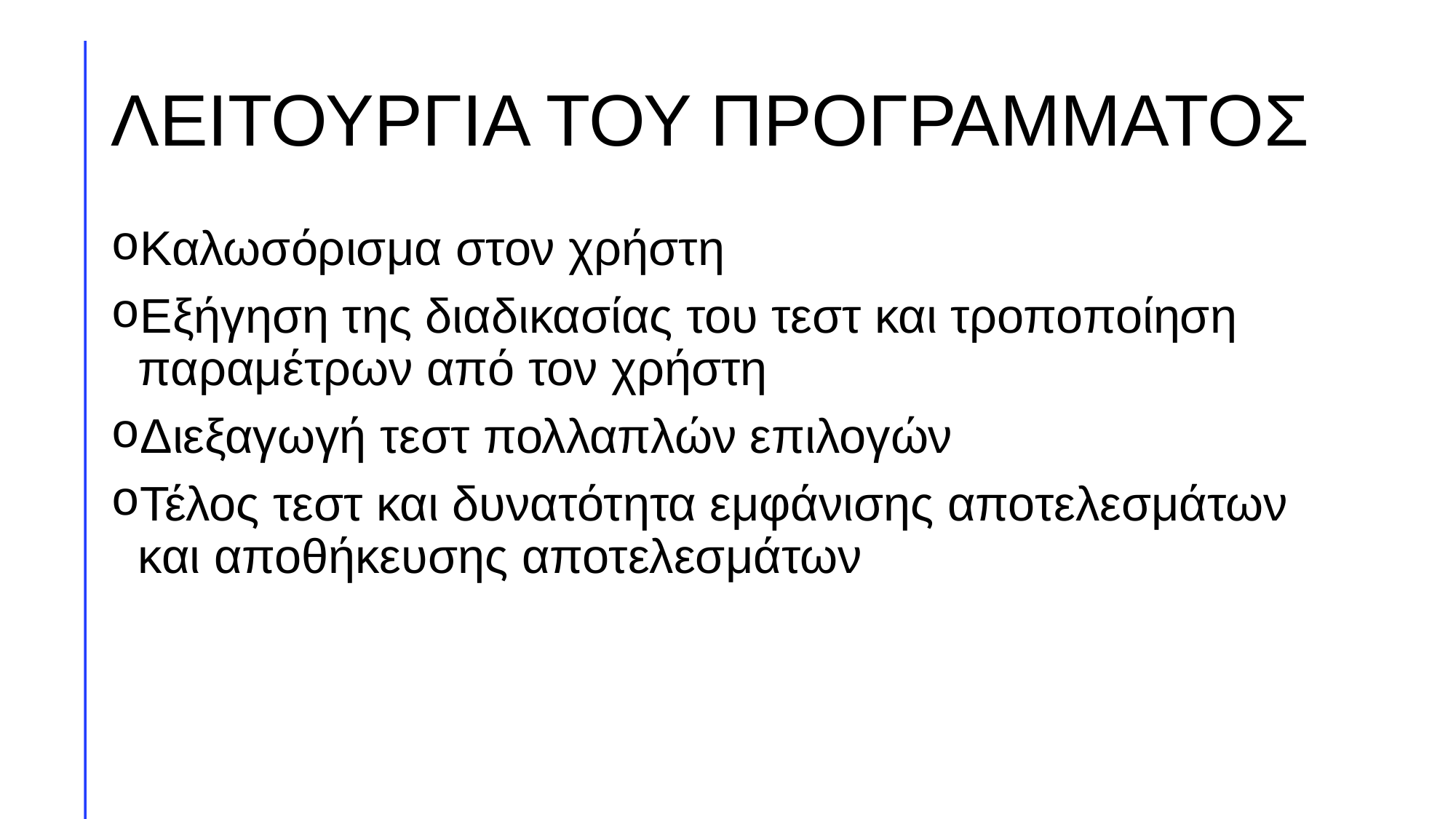

# ΛΕΙΤΟΥΡΓΙΑ ΤΟΥ ΠΡΟΓΡΑΜΜΑΤΟΣ
Καλωσόρισμα στον χρήστη
Εξήγηση της διαδικασίας του τεστ και τροποποίηση παραμέτρων από τον χρήστη
Διεξαγωγή τεστ πολλαπλών επιλογών
Τέλος τεστ και δυνατότητα εμφάνισης αποτελεσμάτων και αποθήκευσης αποτελεσμάτων